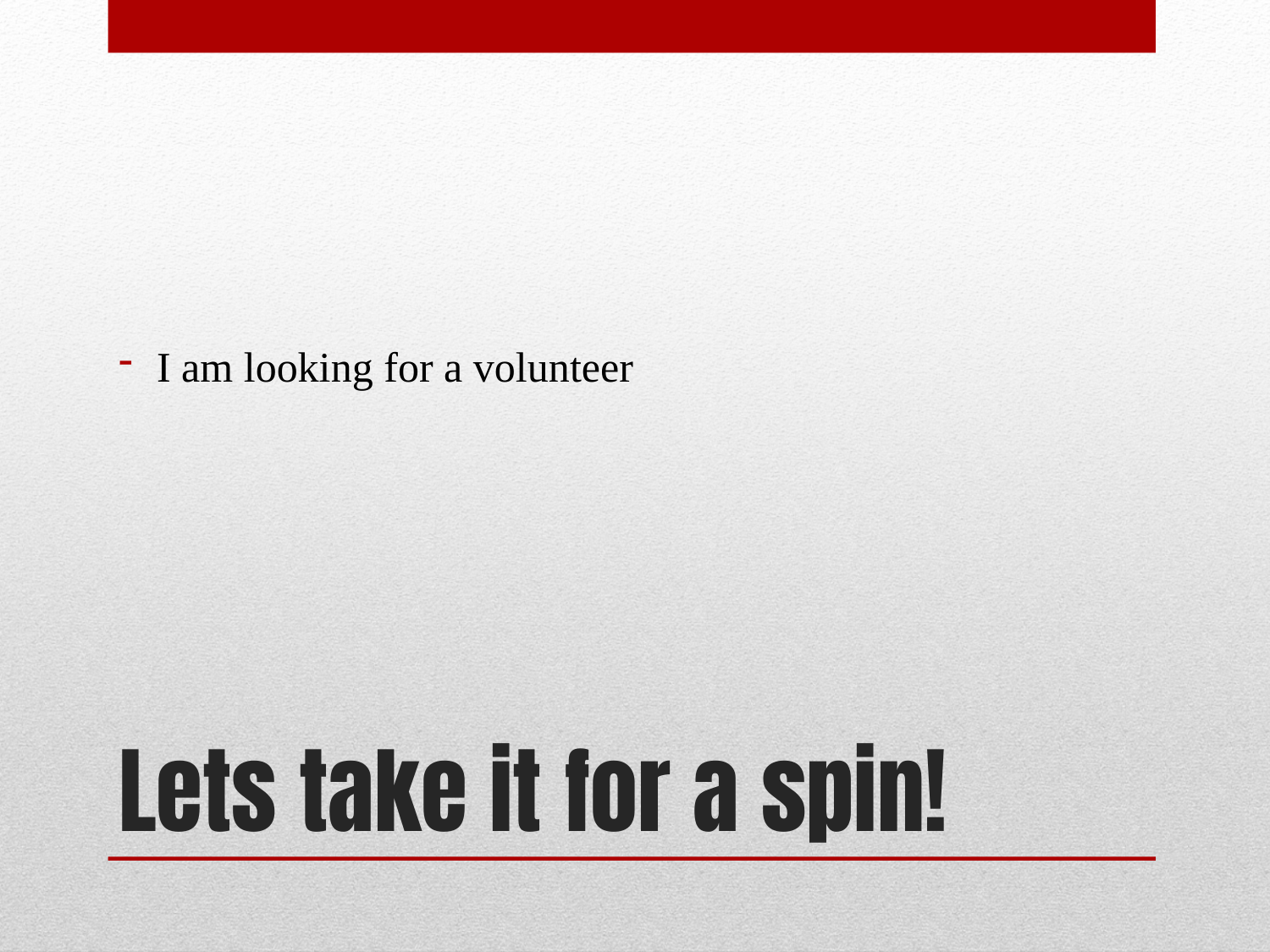

I am looking for a volunteer
# Lets take it for a spin!